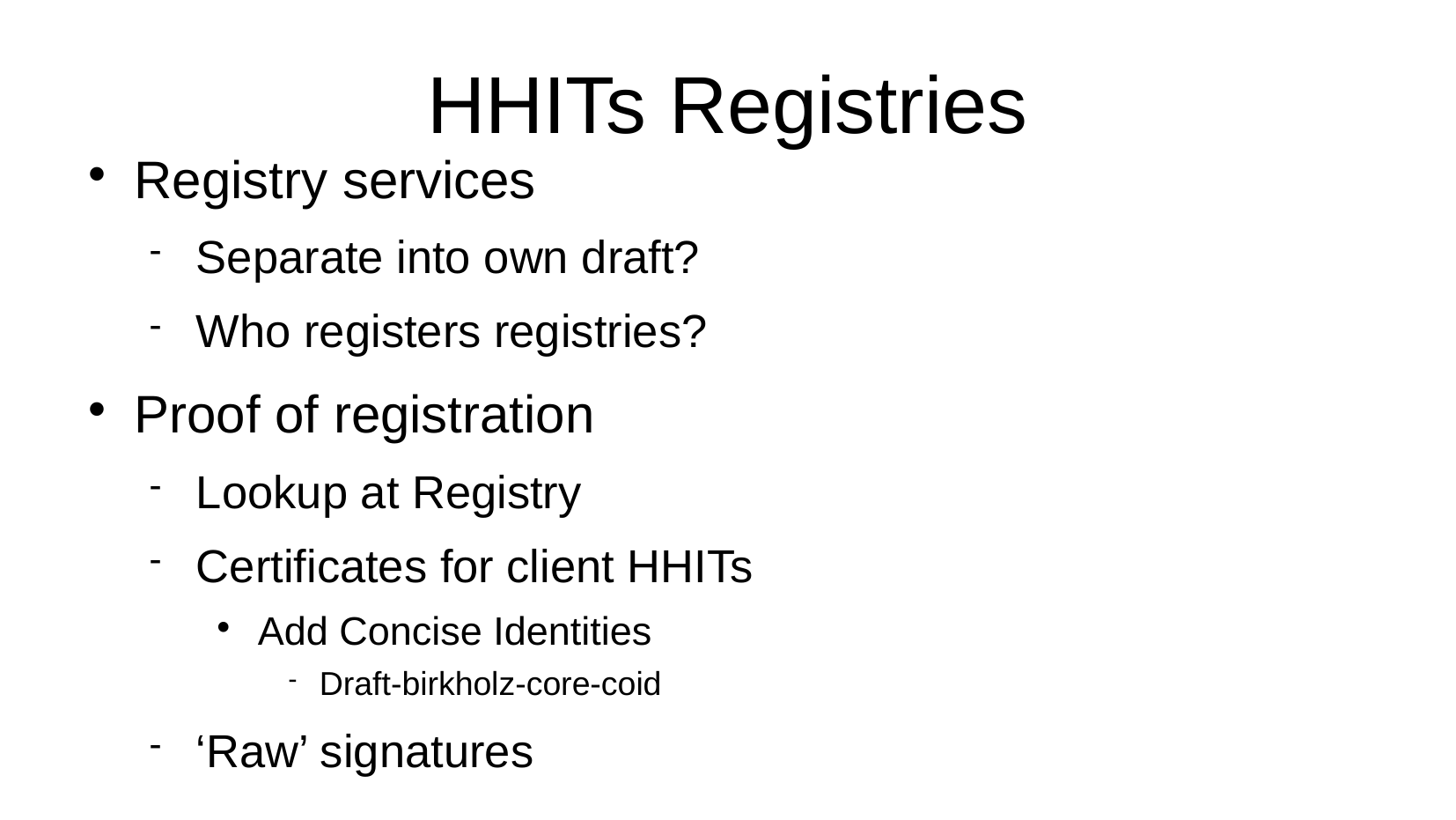

HHITs Registries
Registry services
Separate into own draft?
Who registers registries?
Proof of registration
Lookup at Registry
Certificates for client HHITs
Add Concise Identities
Draft-birkholz-core-coid
‘Raw’ signatures